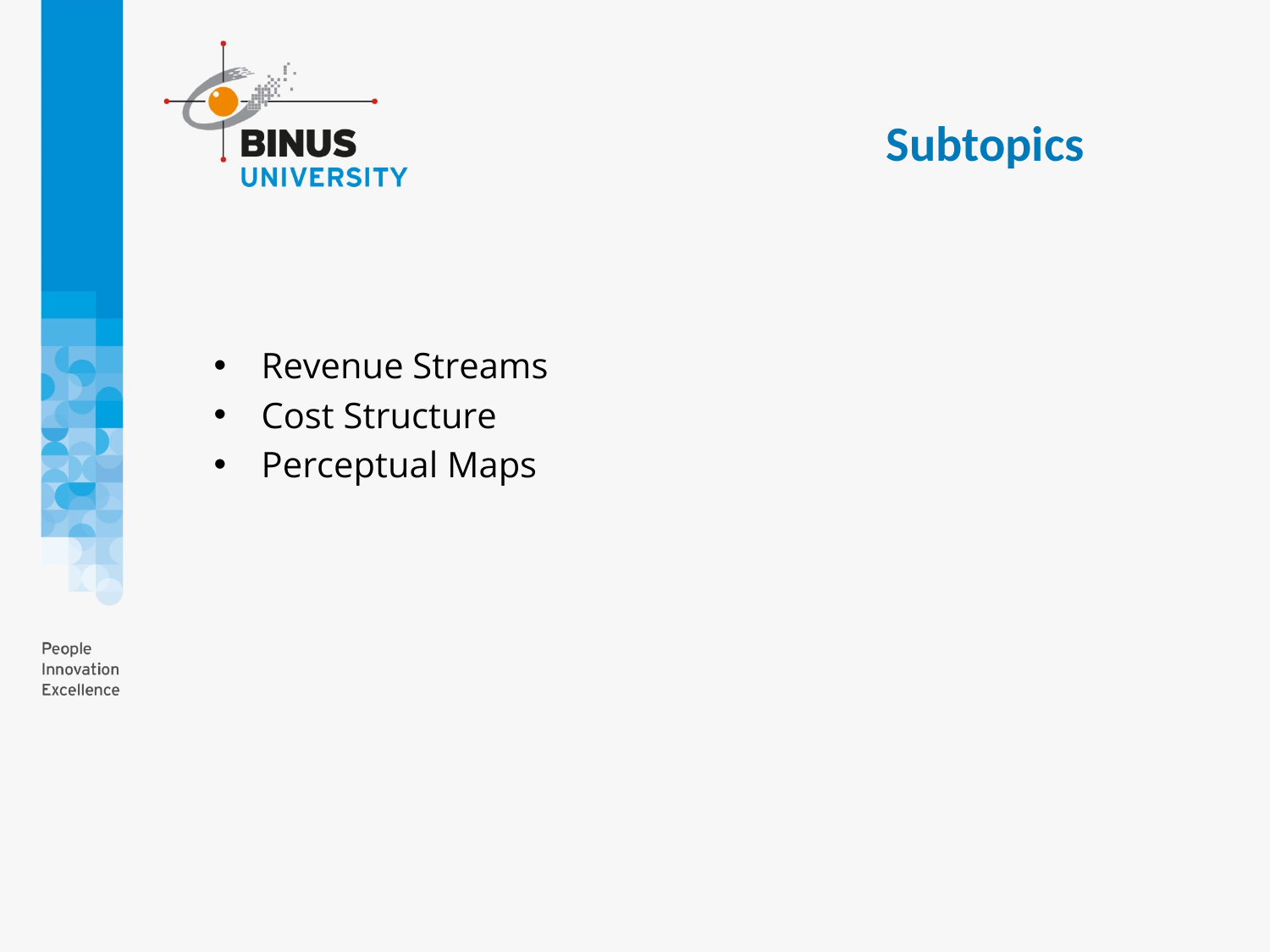

Subtopics
Revenue Streams
Cost Structure
Perceptual Maps